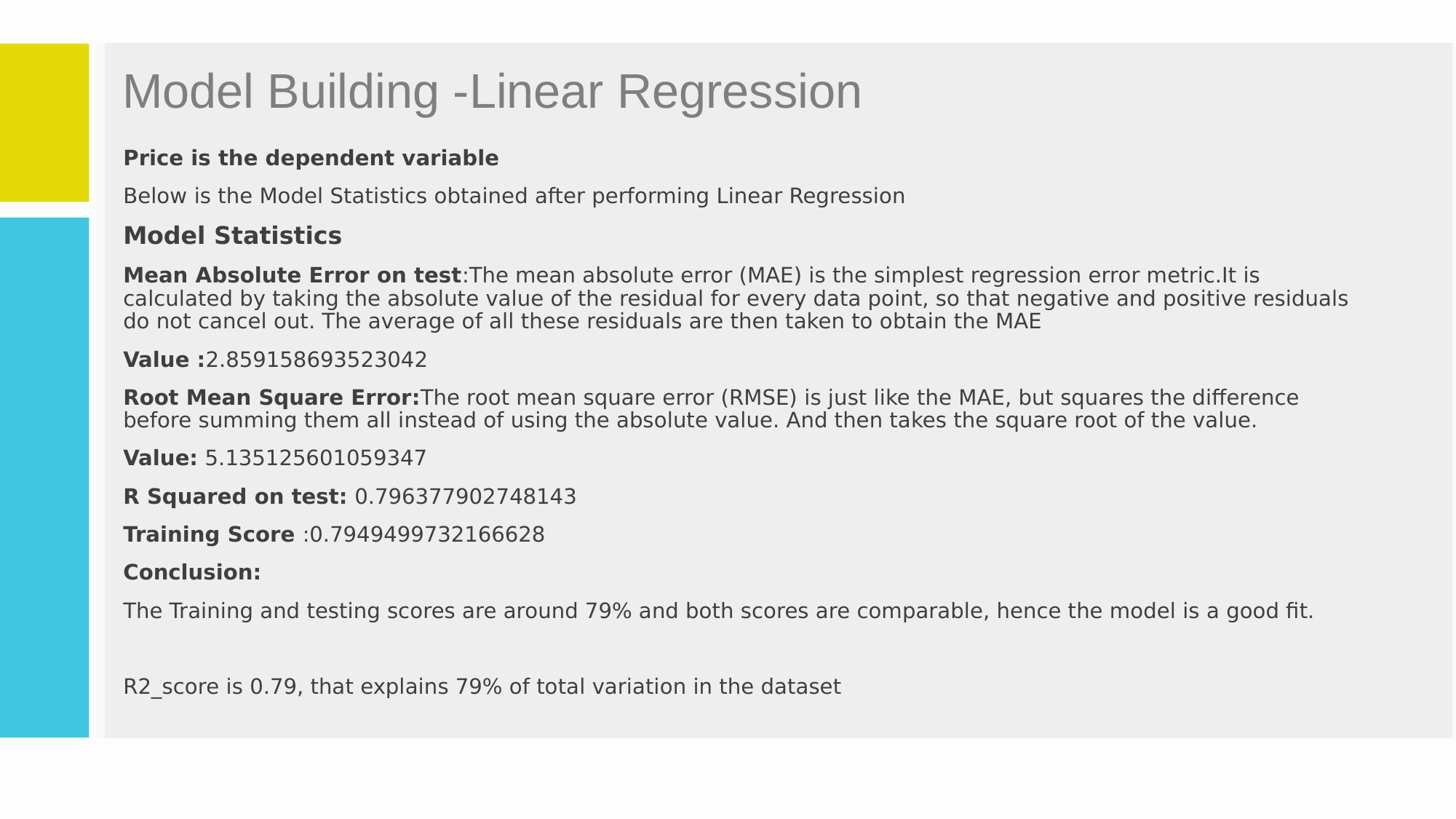

# Model Building -Linear Regression
Price is the dependent variable
Below is the Model Statistics obtained after performing Linear Regression
Model Statistics
Mean Absolute Error on test:The mean absolute error (MAE) is the simplest regression error metric.It is calculated by taking the absolute value of the residual for every data point, so that negative and positive residuals do not cancel out. The average of all these residuals are then taken to obtain the MAE
Value :2.859158693523042
Root Mean Square Error:The root mean square error (RMSE) is just like the MAE, but squares the difference before summing them all instead of using the absolute value. And then takes the square root of the value.
Value: 5.135125601059347
R Squared on test: 0.796377902748143
Training Score :0.7949499732166628
Conclusion:
The Training and testing scores are around 79% and both scores are comparable, hence the model is a good fit.

R2_score is 0.79, that explains 79% of total variation in the dataset